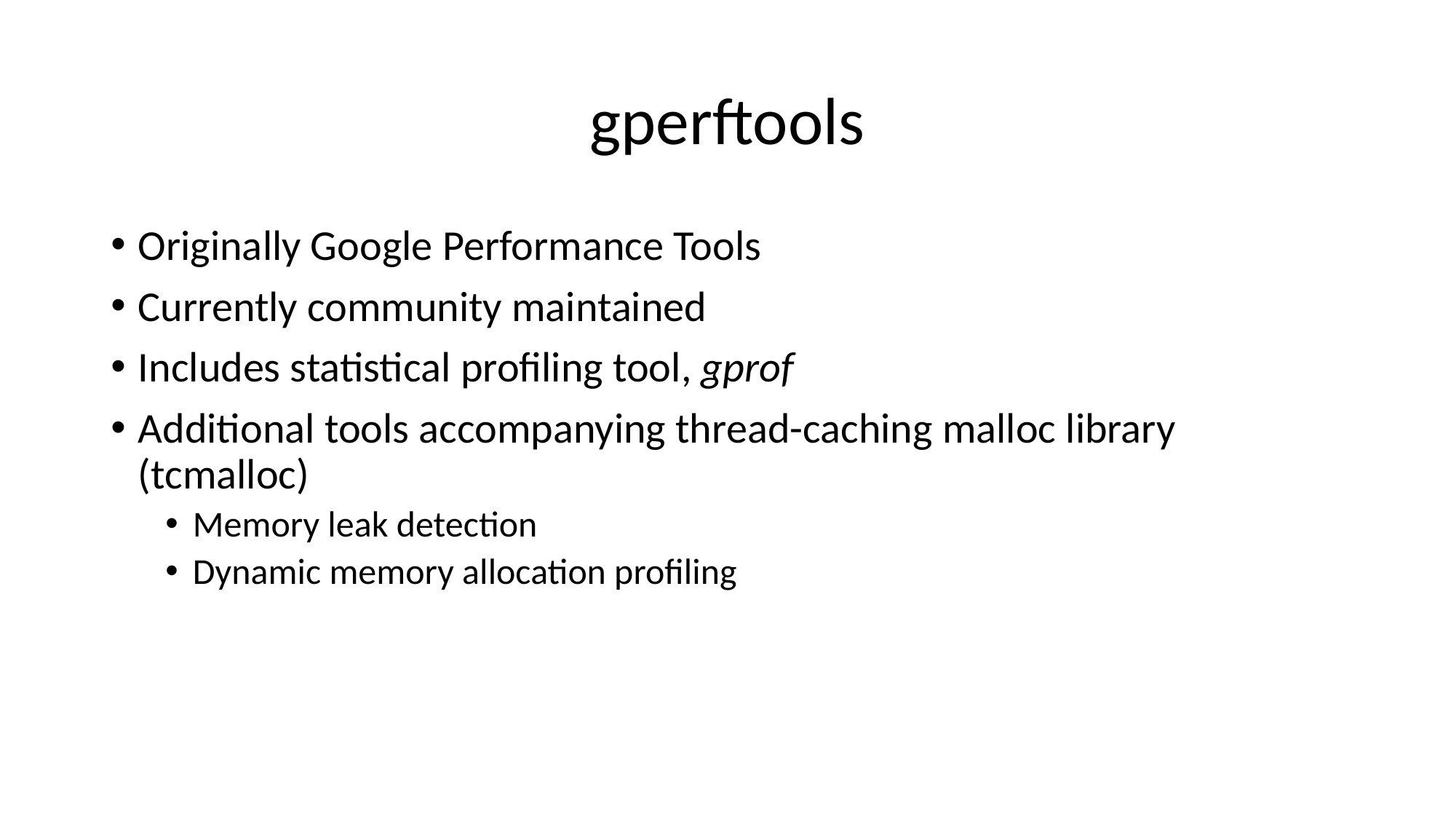

# gperftools
Originally Google Performance Tools
Currently community maintained
Includes statistical profiling tool, gprof
Additional tools accompanying thread-caching malloc library (tcmalloc)
Memory leak detection
Dynamic memory allocation profiling